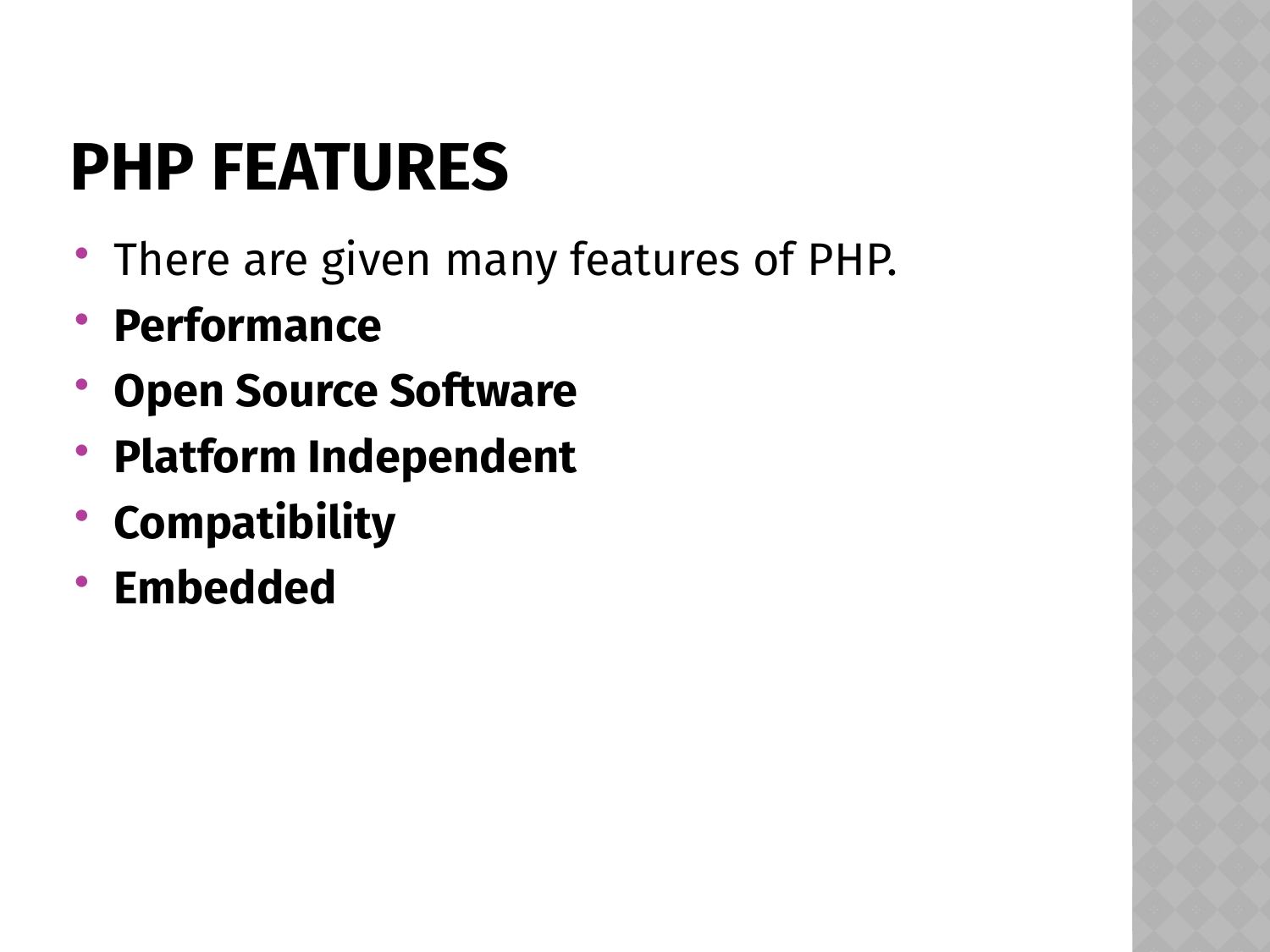

# PHP Features
There are given many features of PHP.
Performance
Open Source Software
Platform Independent
Compatibility
Embedded